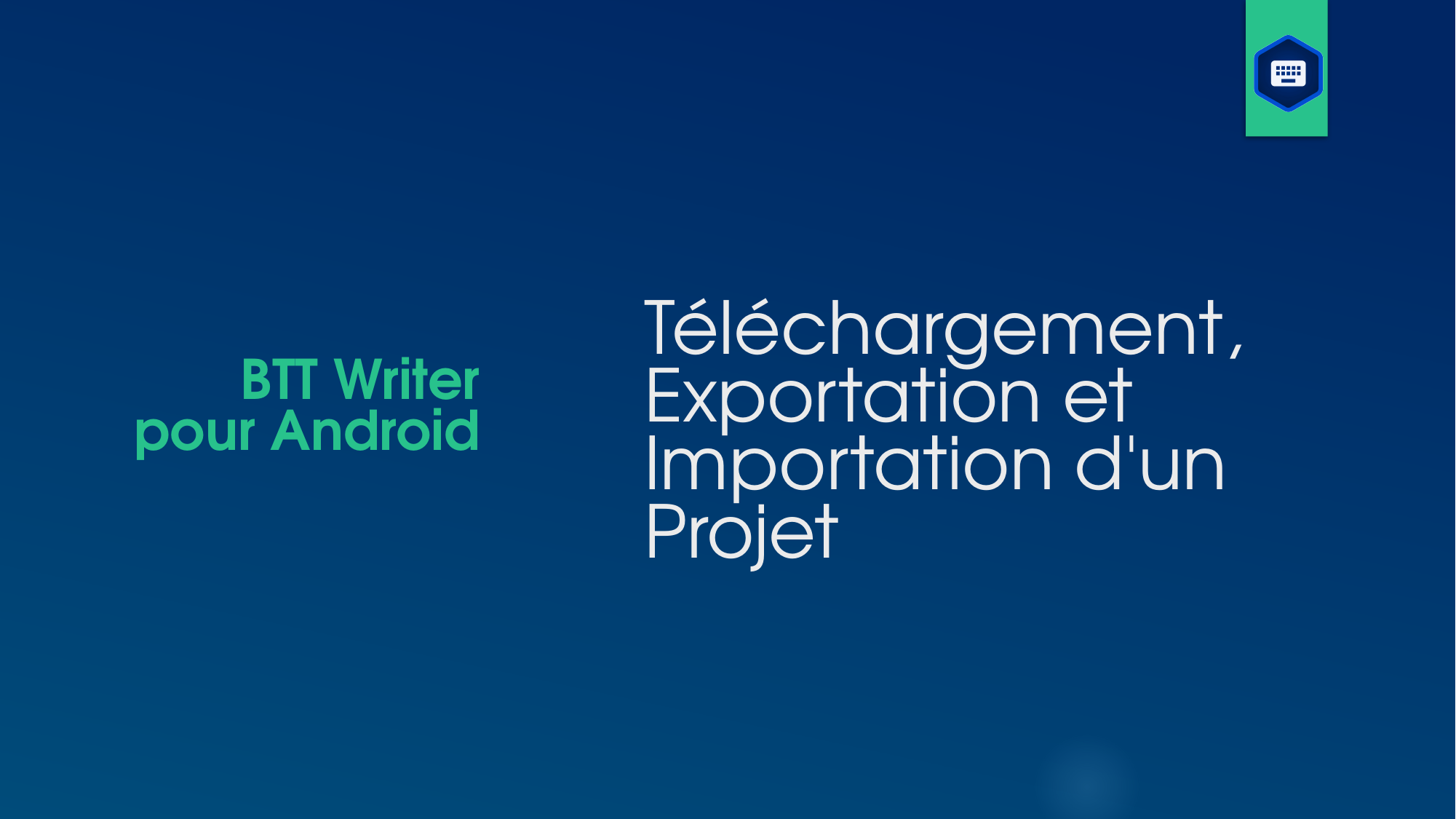

# Téléchargement, Exportation et Importation d'un Projet
BTT Writer pour Android